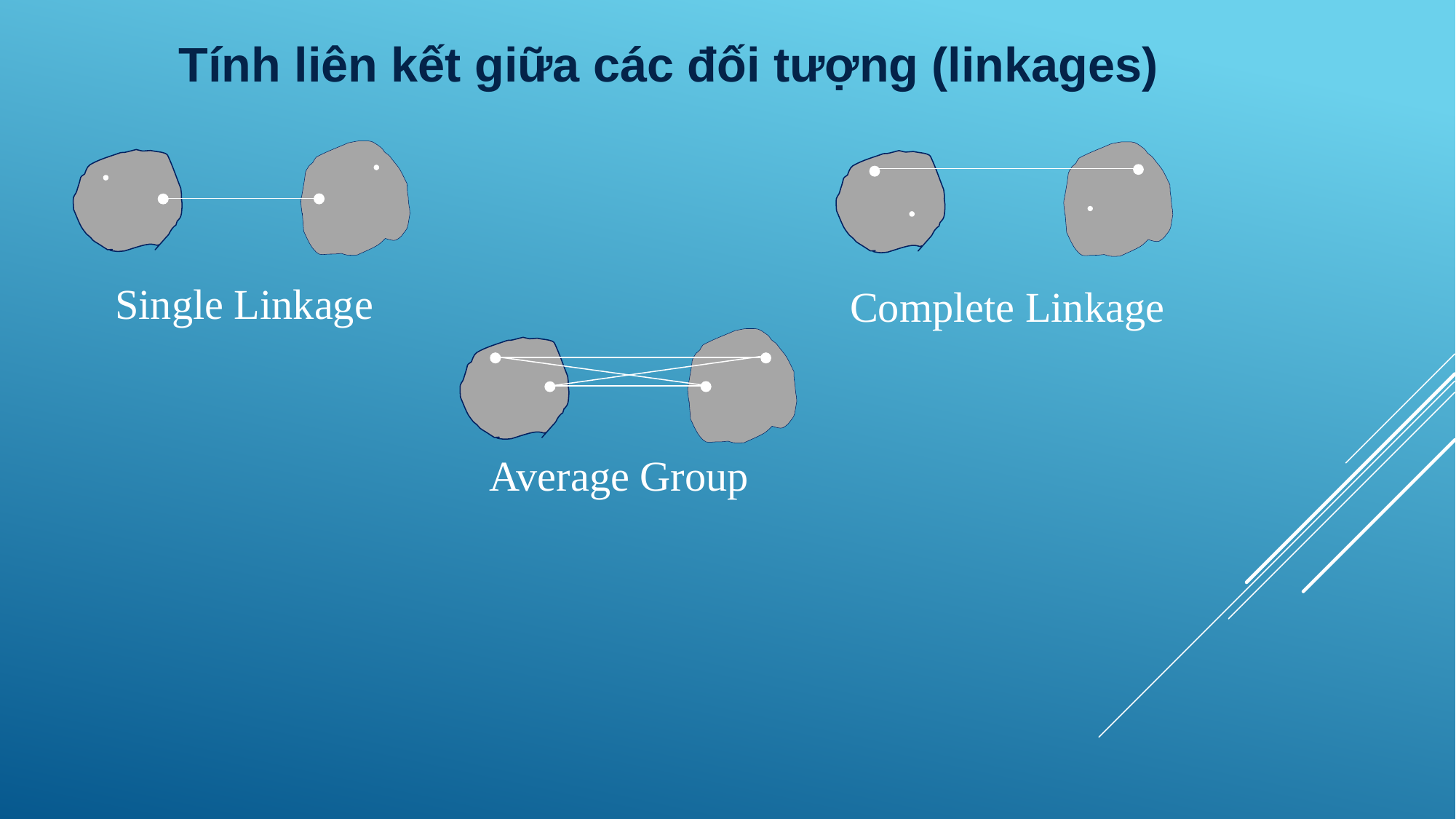

Tính liên kết giữa các đối tượng (linkages)

Single Linkage
Complete Linkage

Average Group